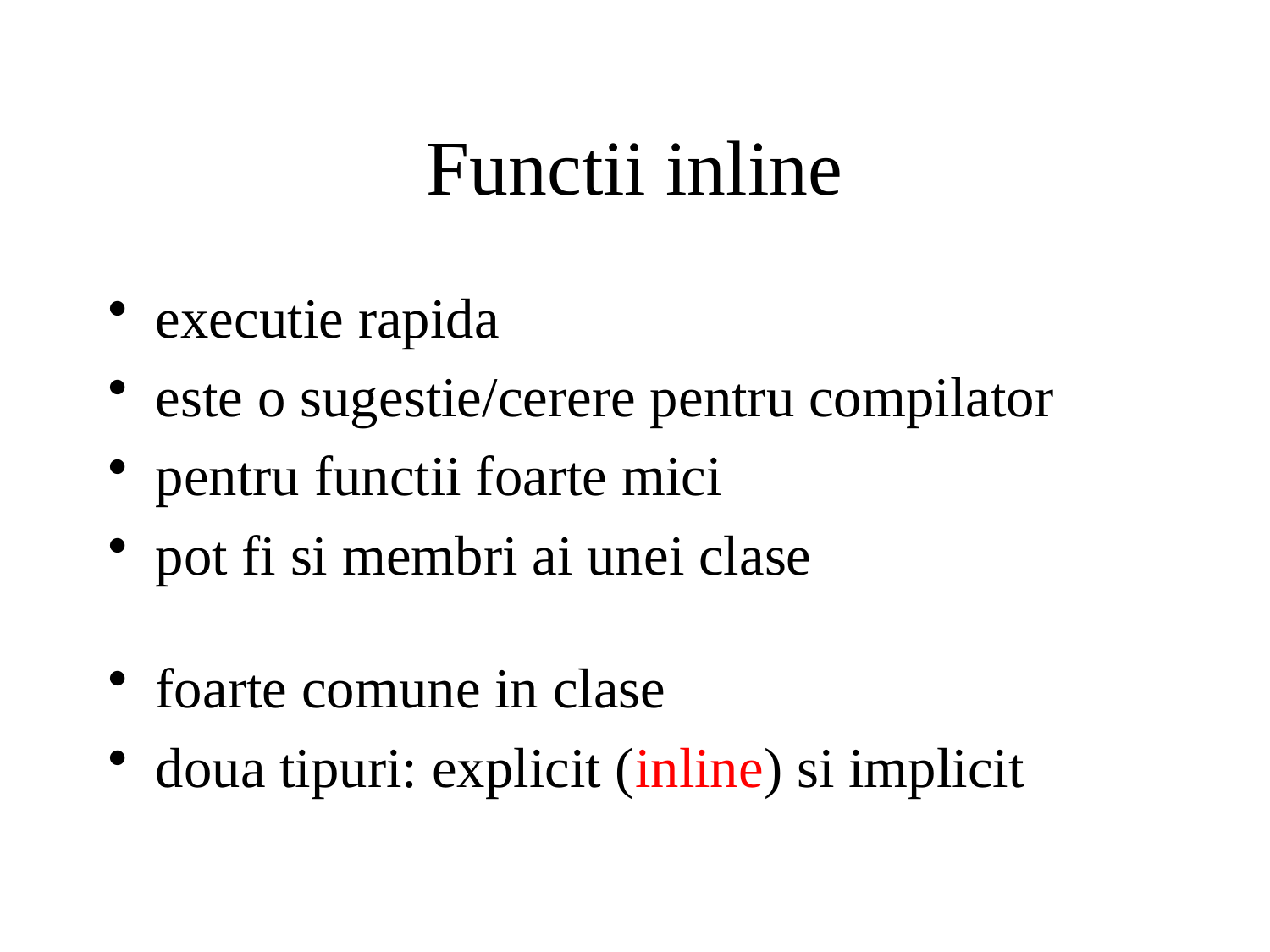

# Functii inline
executie rapida
este o sugestie/cerere pentru compilator
pentru functii foarte mici
pot fi si membri ai unei clase
foarte comune in clase
doua tipuri: explicit (inline) si implicit